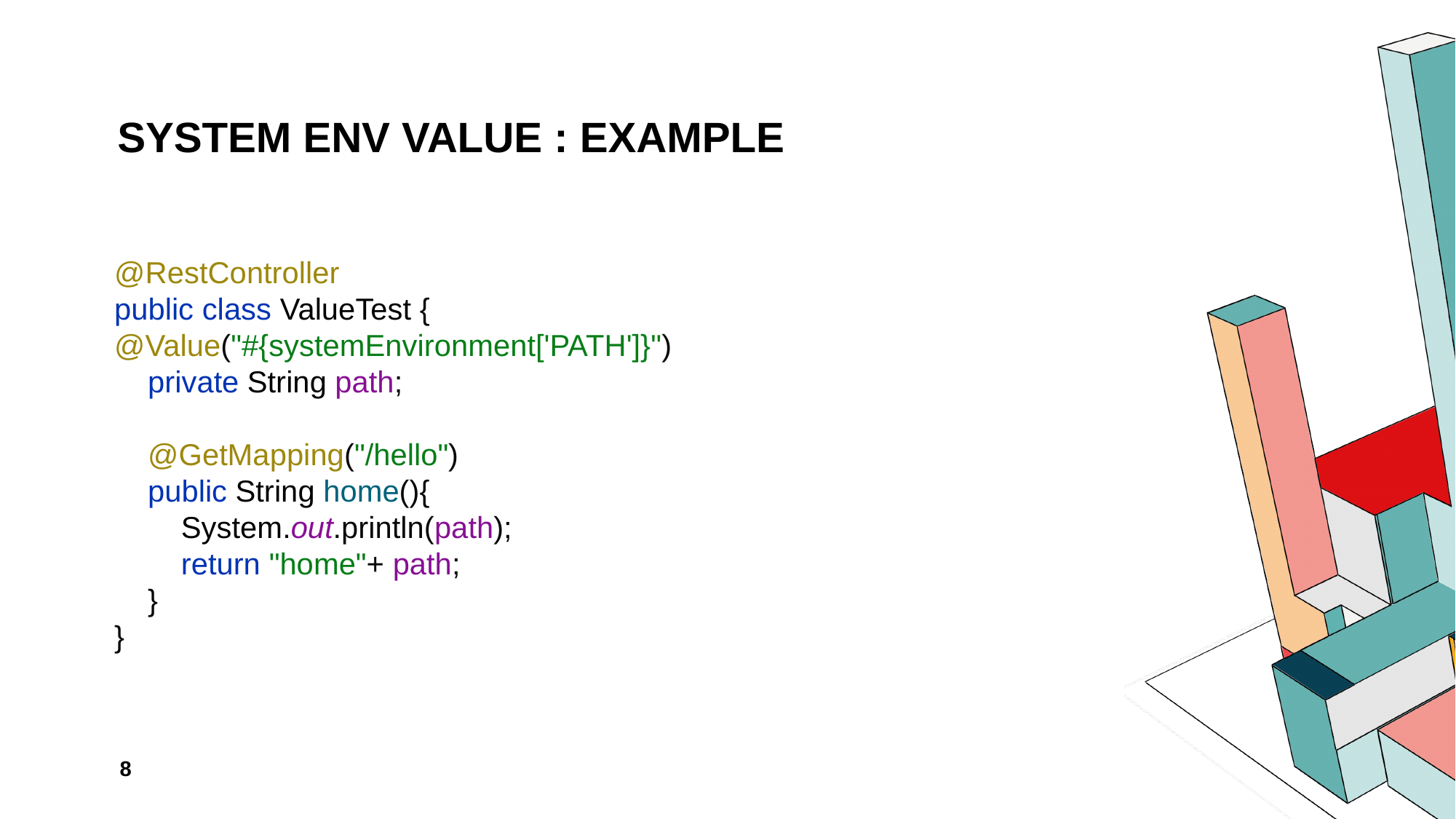

# System ENV value : example
@RestController
public class ValueTest {
@Value("#{systemEnvironment['PATH']}")
    private String path;
    @GetMapping("/hello")
    public String home(){
        System.out.println(path);
        return "home"+ path;
    }
}
8